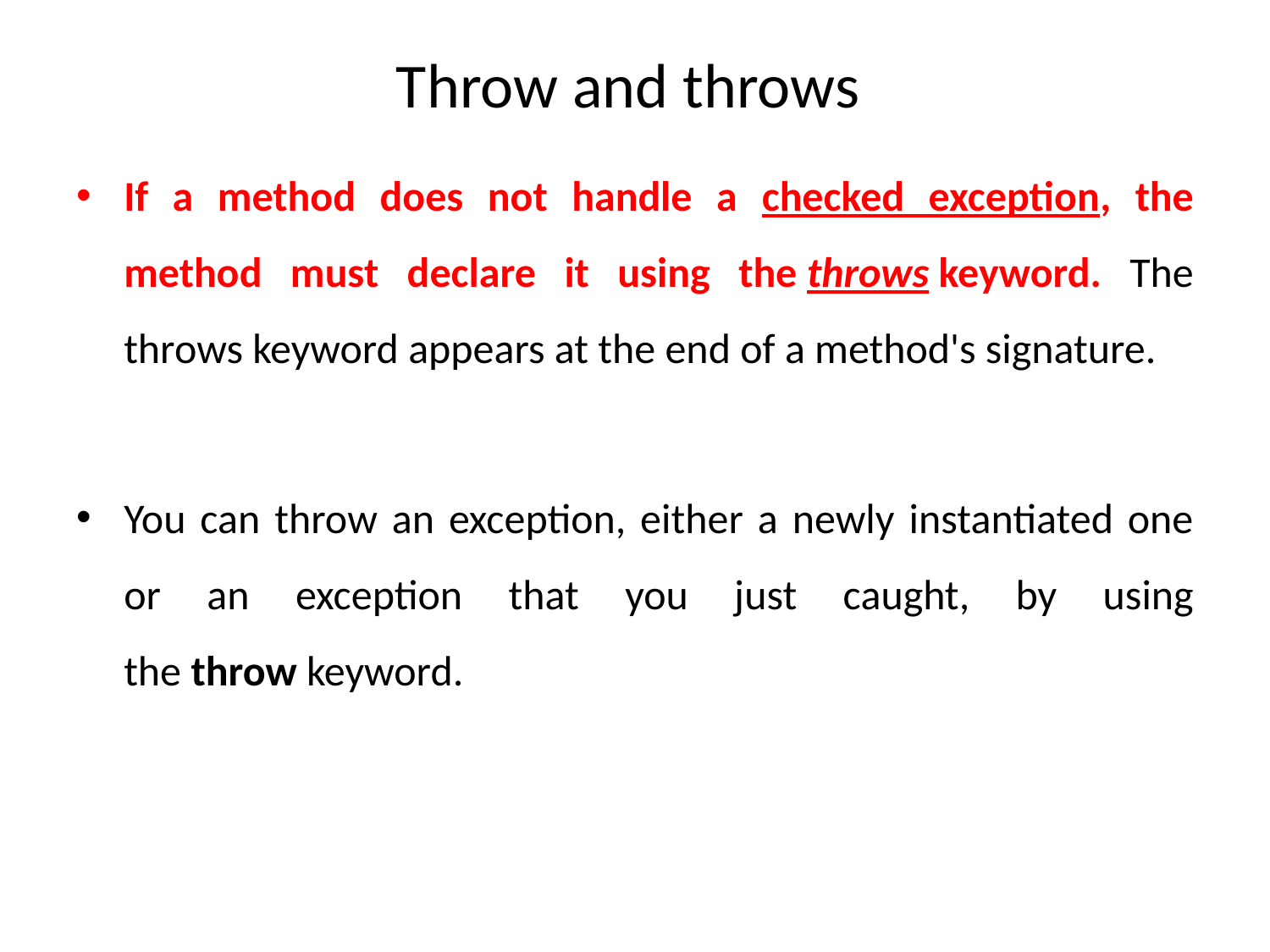

# Throw and throws
If a method does not handle a checked exception, the method must declare it using the throws keyword. The throws keyword appears at the end of a method's signature.

You can throw an exception, either a newly instantiated one or an exception that you just caught, by using the throw keyword.